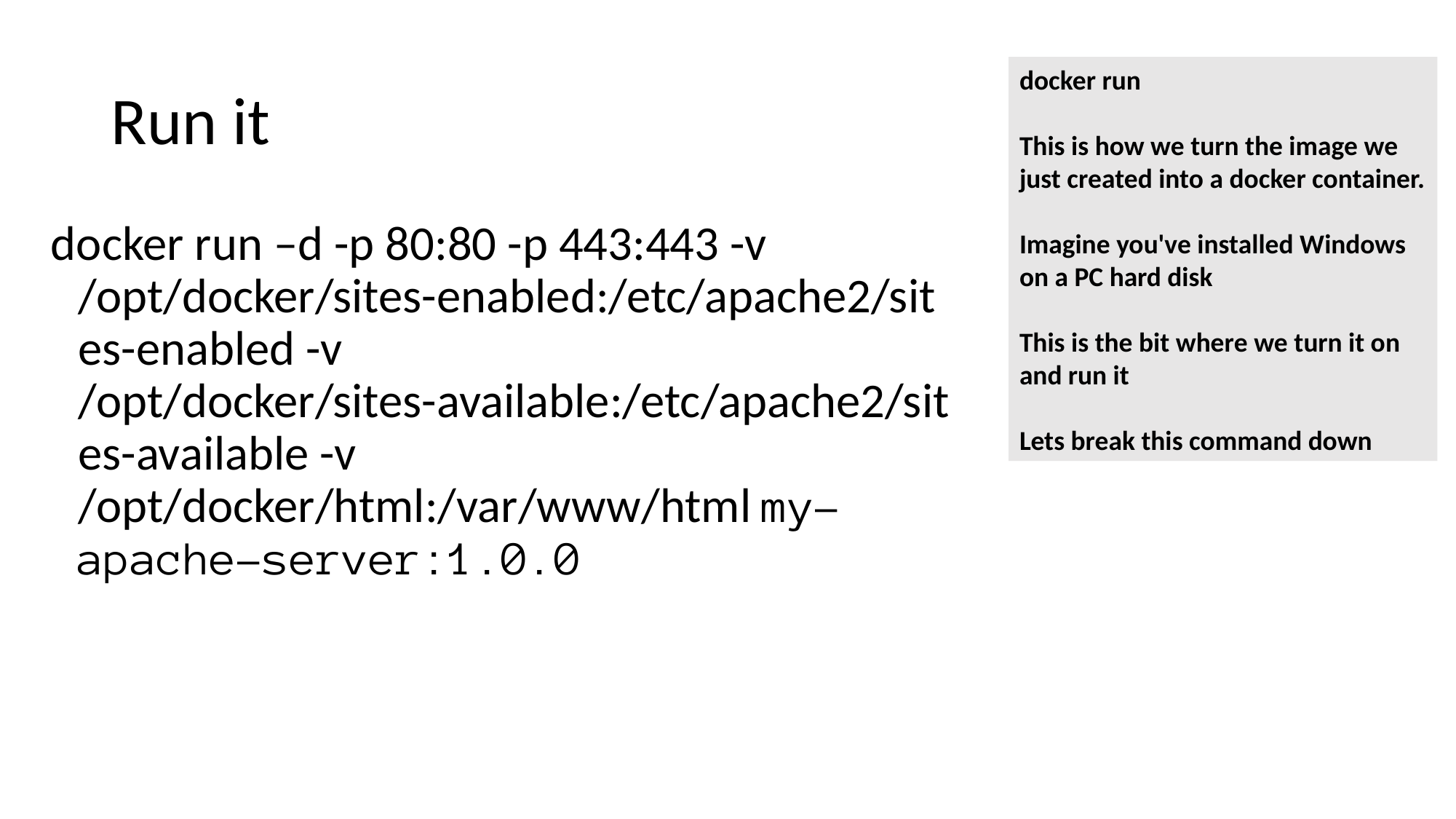

# Run it
docker run

This is how we turn the image we just created into a docker container.

Imagine you've installed Windows on a PC hard disk

This is the bit where we turn it on and run it

Lets break this command down
docker run –d -p 80:80 -p 443:443 -v /opt/docker/sites-enabled:/etc/apache2/sites-enabled -v /opt/docker/sites-available:/etc/apache2/sites-available -v /opt/docker/html:/var/www/html my-apache-server:1.0.0